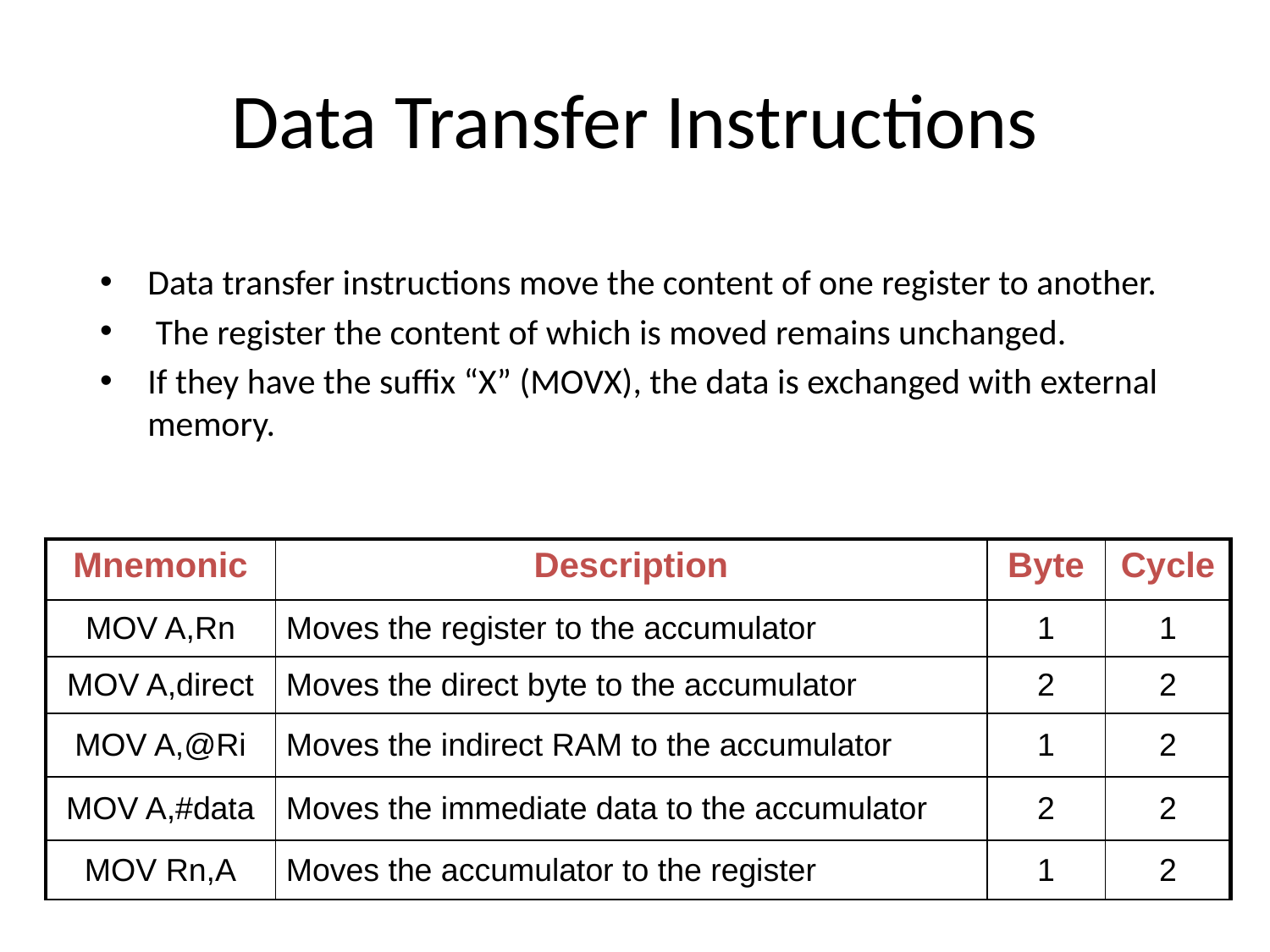

# Data Transfer Instructions
Data transfer instructions move the content of one register to another.
 The register the content of which is moved remains unchanged.
If they have the suffix “X” (MOVX), the data is exchanged with external memory.
| Mnemonic | Description | Byte | Cycle |
| --- | --- | --- | --- |
| MOV A,Rn | Moves the register to the accumulator | 1 | 1 |
| MOV A,direct | Moves the direct byte to the accumulator | 2 | 2 |
| MOV A,@Ri | Moves the indirect RAM to the accumulator | 1 | 2 |
| MOV A,#data | Moves the immediate data to the accumulator | 2 | 2 |
| MOV Rn,A | Moves the accumulator to the register | 1 | 2 |